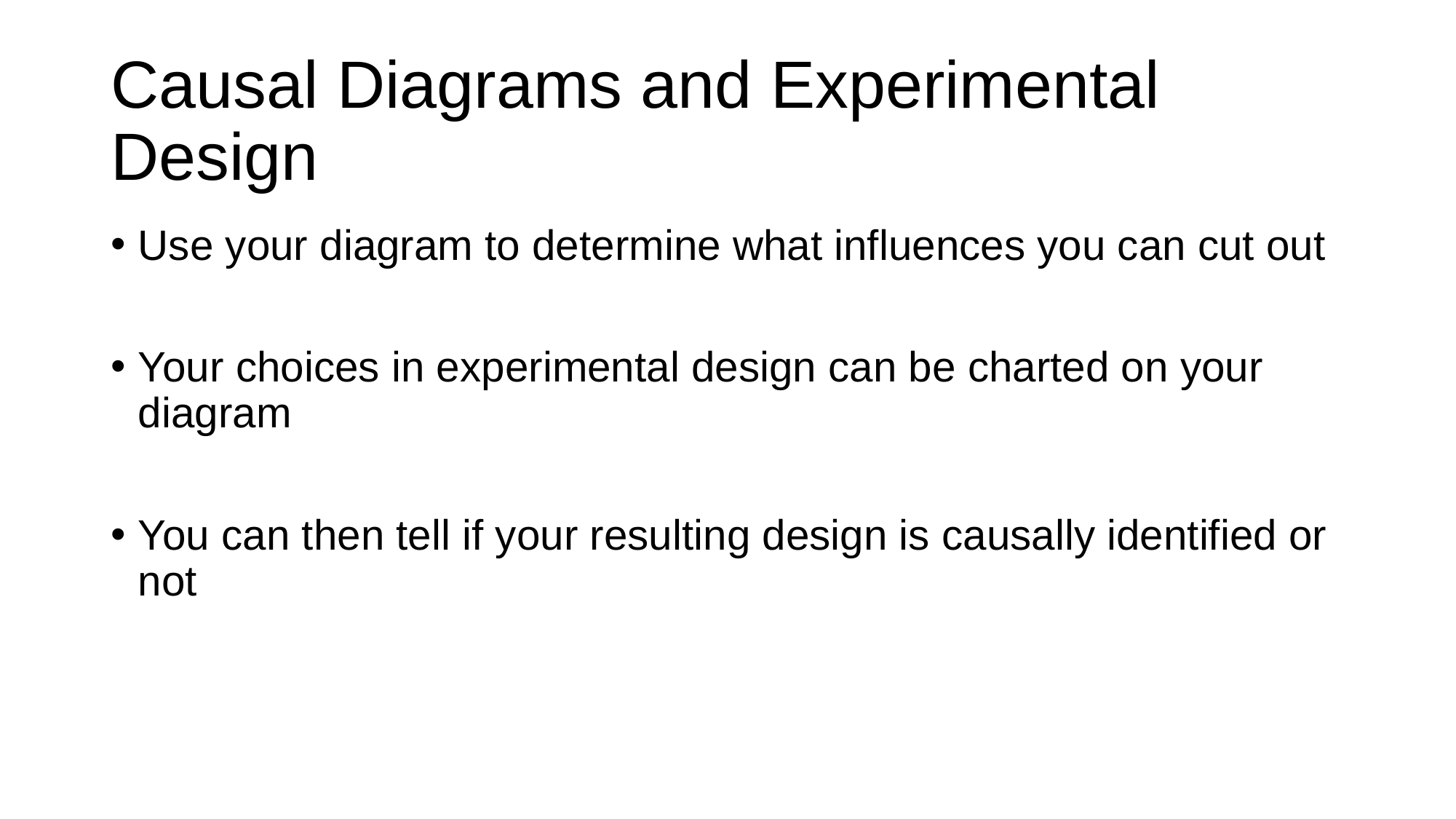

# Causal Diagrams and Experimental Design
Use your diagram to determine what influences you can cut out

Your choices in experimental design can be charted on your diagram

You can then tell if your resulting design is causally identified or not